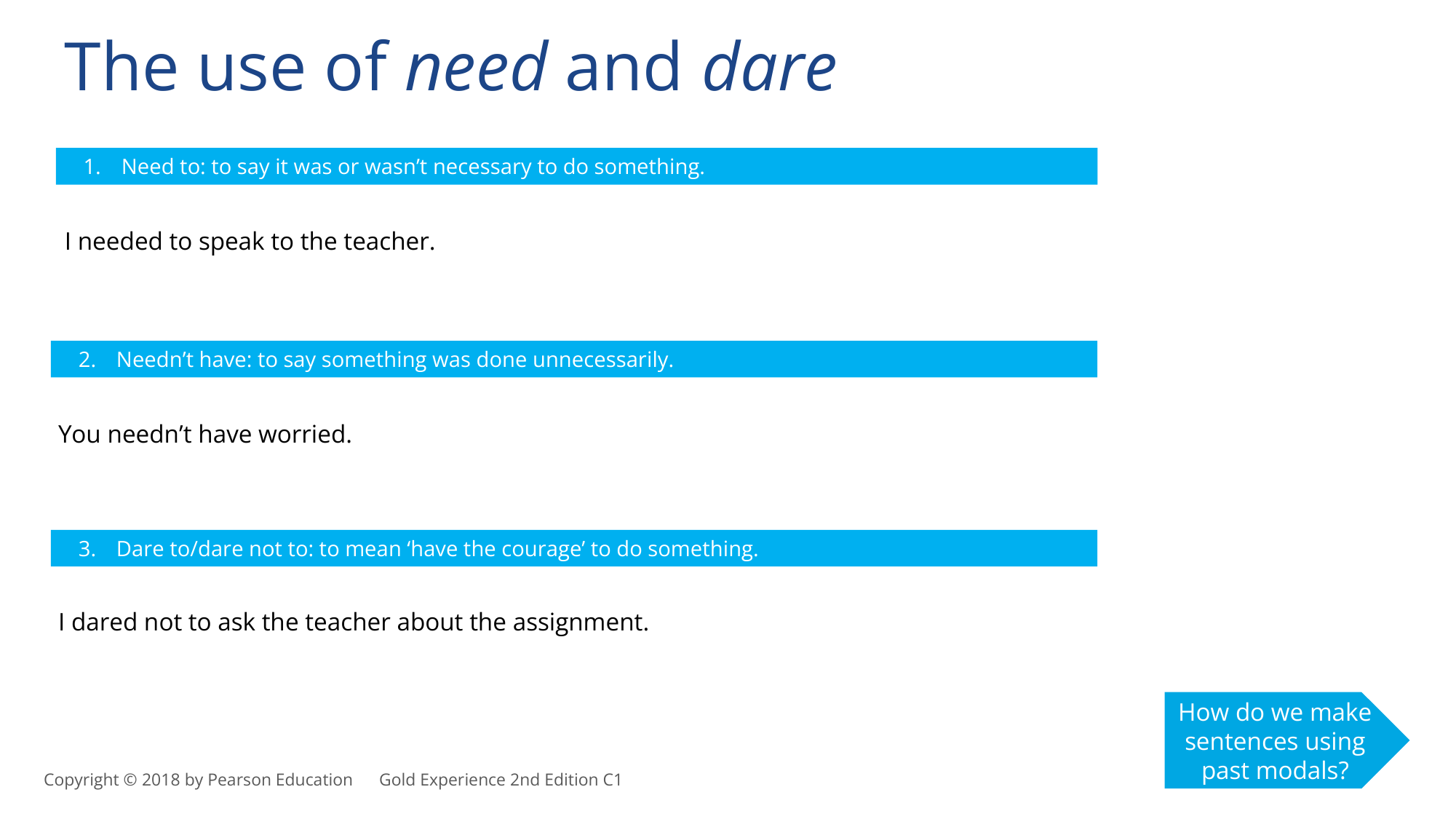

The use of need and dare
Need to: to say it was or wasn’t necessary to do something.
I needed to speak to the teacher.
Needn’t have: to say something was done unnecessarily.
You needn’t have worried.
Dare to/dare not to: to mean ‘have the courage’ to do something.
I dared not to ask the teacher about the assignment.
How do we make sentences using past modals?
Copyright © 2018 by Pearson Education      Gold Experience 2nd Edition C1